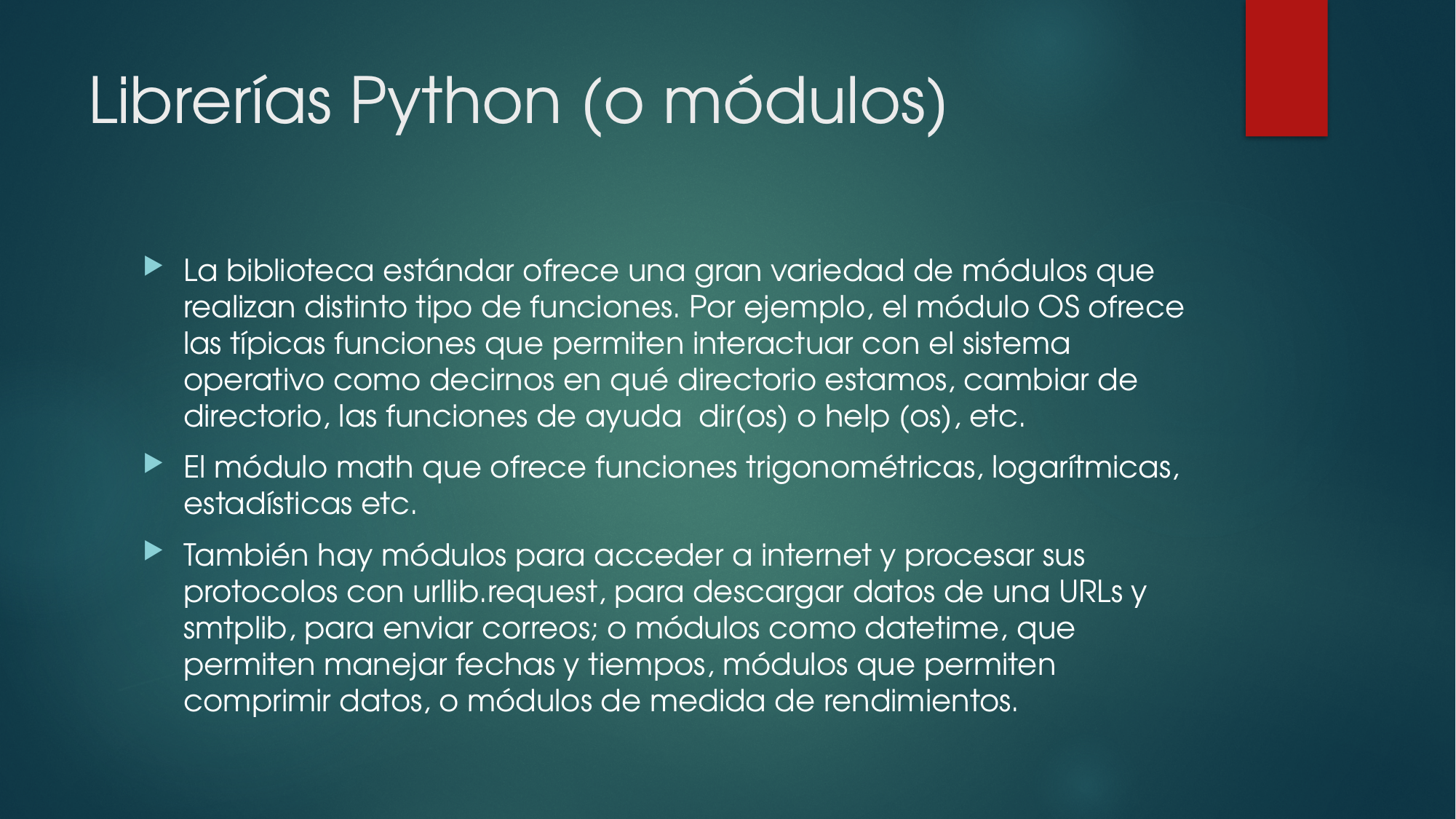

# Librerías Python (o módulos)
La biblioteca estándar ofrece una gran variedad de módulos que realizan distinto tipo de funciones. Por ejemplo, el módulo OS ofrece las típicas funciones que permiten interactuar con el sistema operativo como decirnos en qué directorio estamos, cambiar de directorio, las funciones de ayuda  dir(os) o help (os), etc.
El módulo math que ofrece funciones trigonométricas, logarítmicas, estadísticas etc.
También hay módulos para acceder a internet y procesar sus protocolos con urllib.request, para descargar datos de una URLs y smtplib, para enviar correos; o módulos como datetime, que permiten manejar fechas y tiempos, módulos que permiten comprimir datos, o módulos de medida de rendimientos.